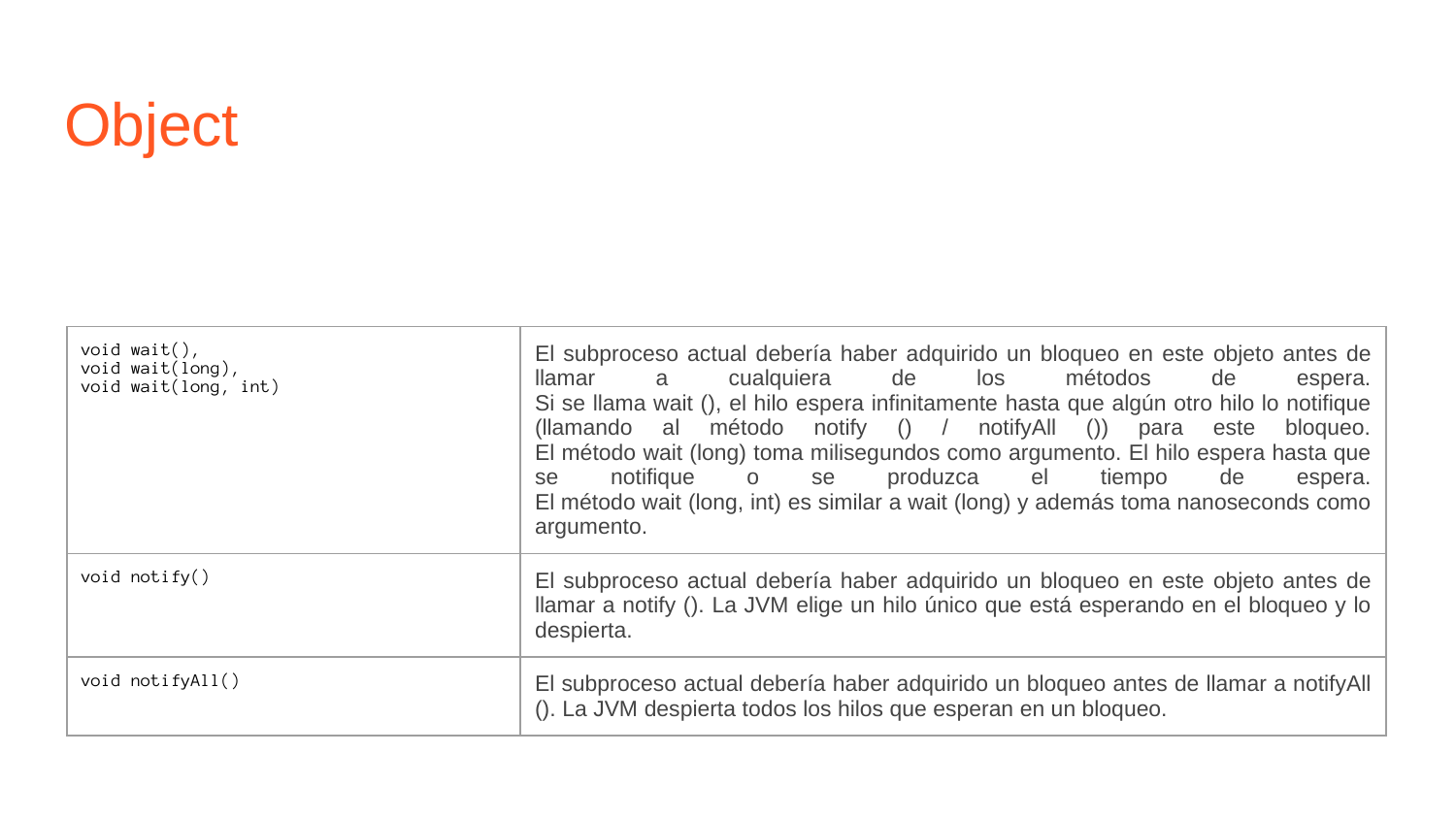

# Object
| void wait(), void wait(long), void wait(long, int) | El subproceso actual debería haber adquirido un bloqueo en este objeto antes de llamar a cualquiera de los métodos de espera. Si se llama wait (), el hilo espera infinitamente hasta que algún otro hilo lo notifique (llamando al método notify () / notifyAll ()) para este bloqueo. El método wait (long) toma milisegundos como argumento. El hilo espera hasta que se notifique o se produzca el tiempo de espera. El método wait (long, int) es similar a wait (long) y además toma nanoseconds como argumento. |
| --- | --- |
| void notify() | El subproceso actual debería haber adquirido un bloqueo en este objeto antes de llamar a notify (). La JVM elige un hilo único que está esperando en el bloqueo y lo despierta. |
| void notifyAll() | El subproceso actual debería haber adquirido un bloqueo antes de llamar a notifyAll (). La JVM despierta todos los hilos que esperan en un bloqueo. |